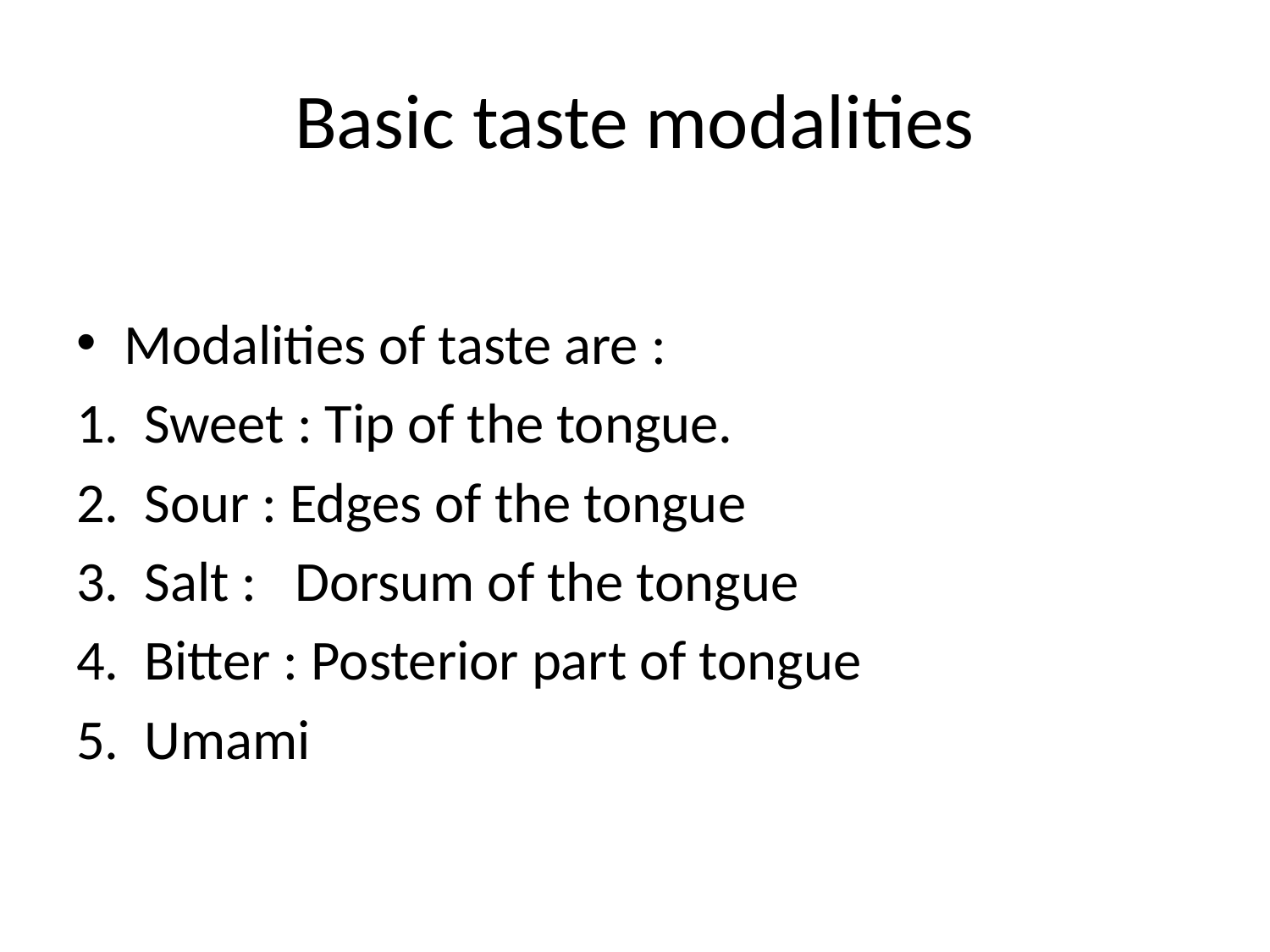

# Basic taste modalities

Modalities of taste are :
1.  Sweet : Tip of the tongue.
2.  Sour : Edges of the tongue
3.  Salt :   Dorsum of the tongue
4.  Bitter : Posterior part of tongue
5.  Umami